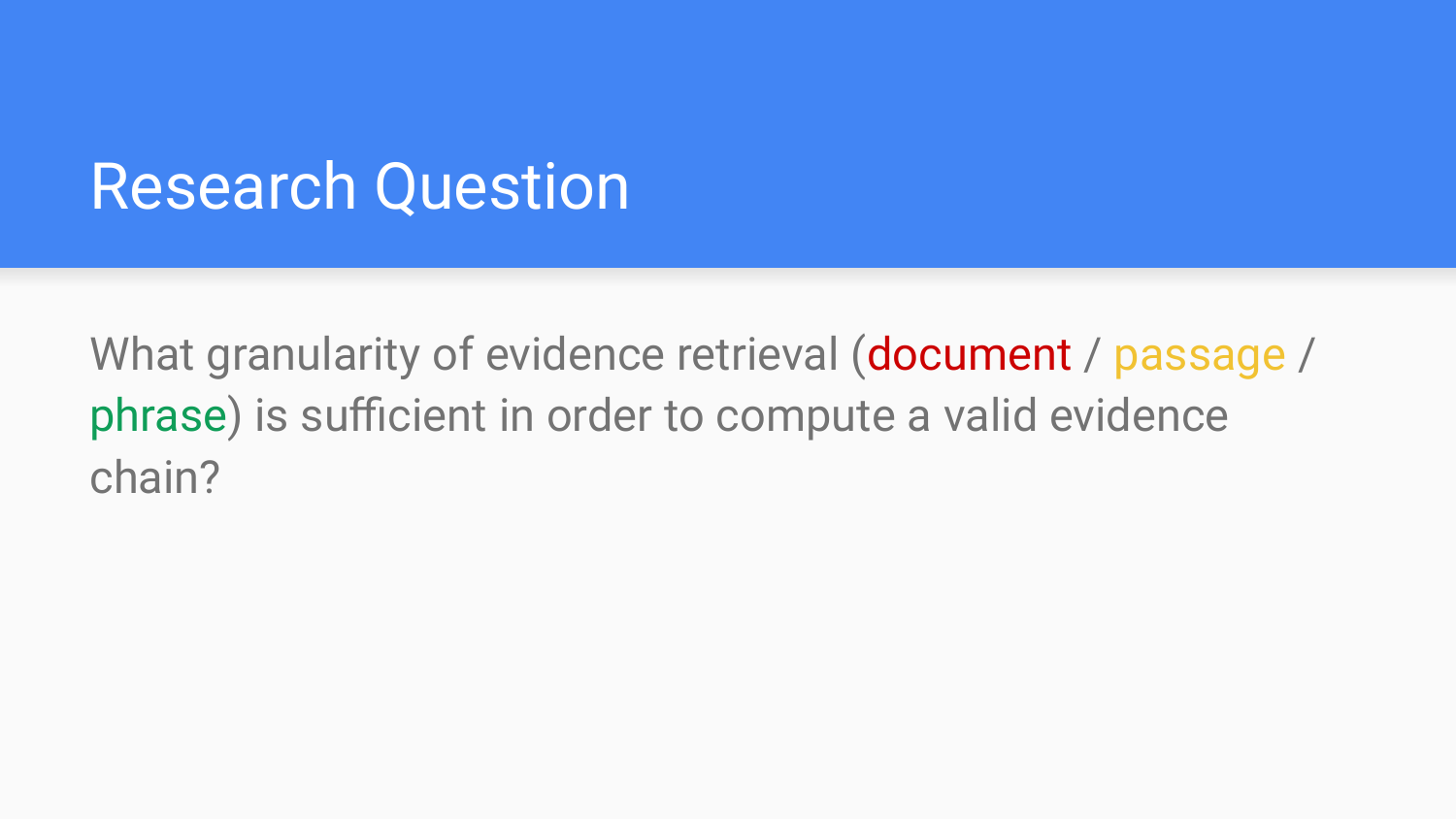

# Research Question
What granularity of evidence retrieval (document / passage / phrase) is sufficient in order to compute a valid evidence chain?